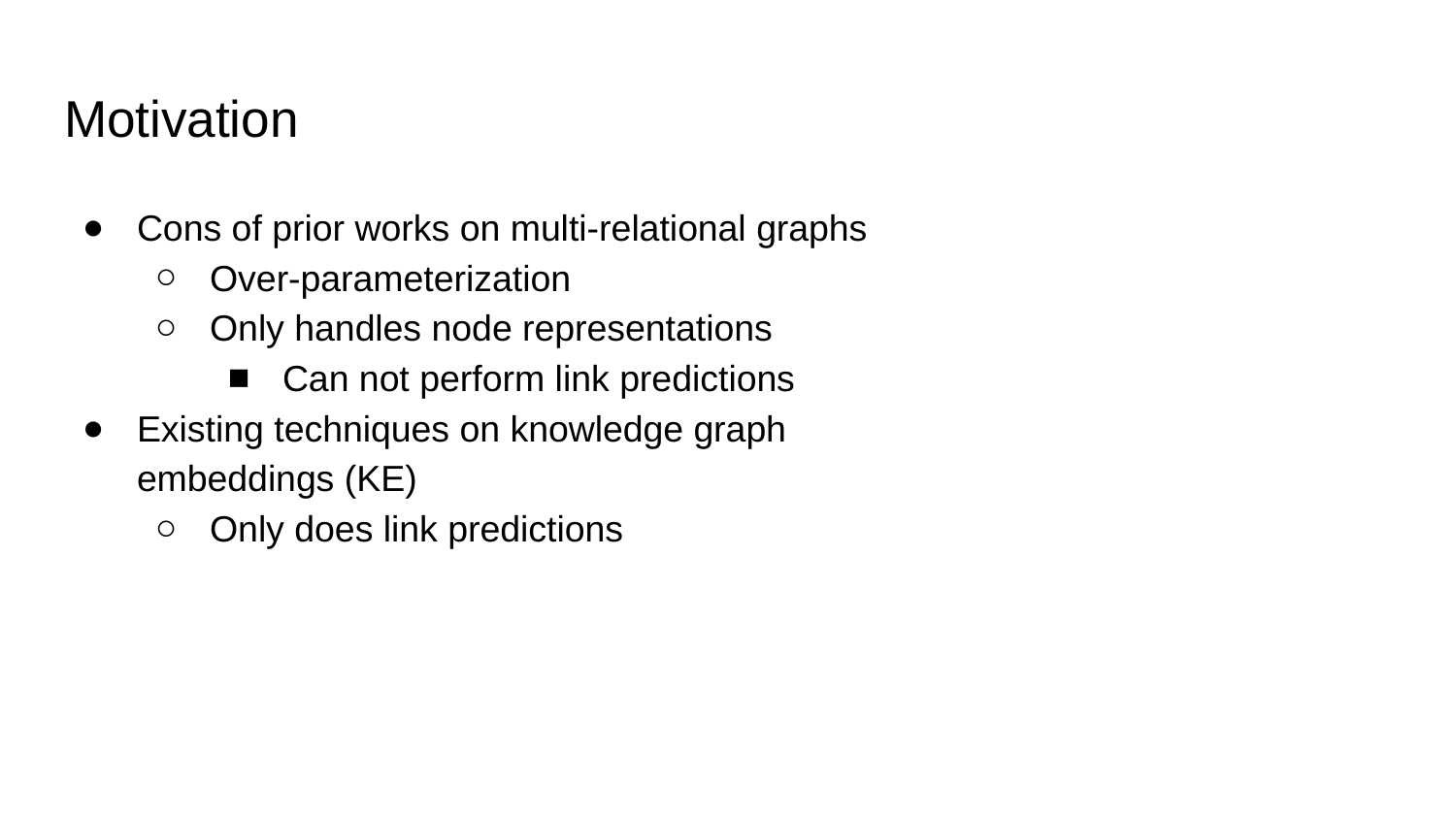

# Motivation
Cons of prior works on multi-relational graphs
Over-parameterization
Only handles node representations
Can not perform link predictions
Existing techniques on knowledge graph embeddings (KE)
Only does link predictions